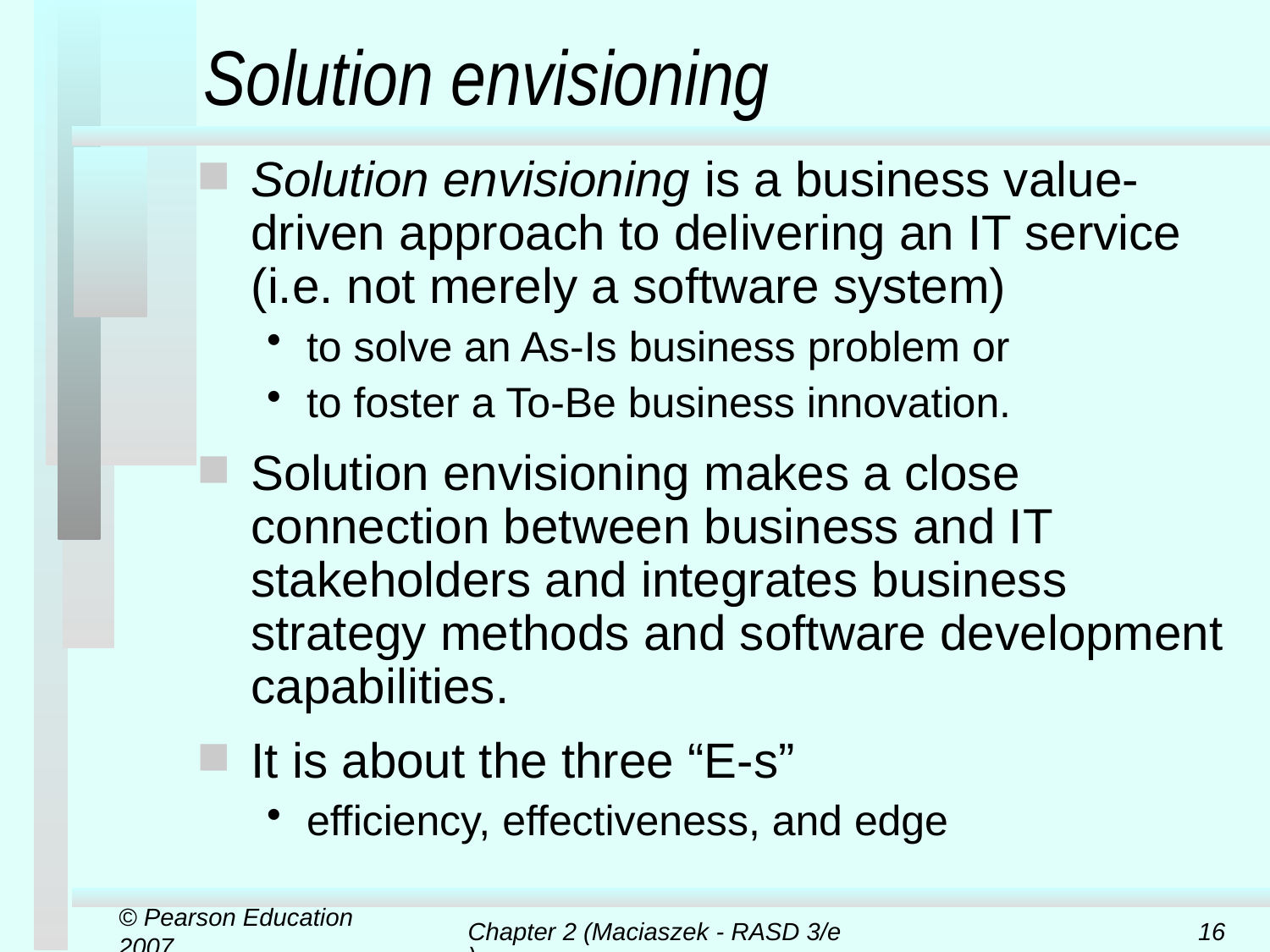

# Solution envisioning
Solution envisioning is a business value-driven approach to delivering an IT service (i.e. not merely a software system)
to solve an As-Is business problem or
to foster a To-Be business innovation.
Solution envisioning makes a close connection between business and IT stakeholders and integrates business strategy methods and software development capabilities.
It is about the three “E-s”
efficiency, effectiveness, and edge
© Pearson Education 2007
Chapter 2 (Maciaszek - RASD 3/e)
16